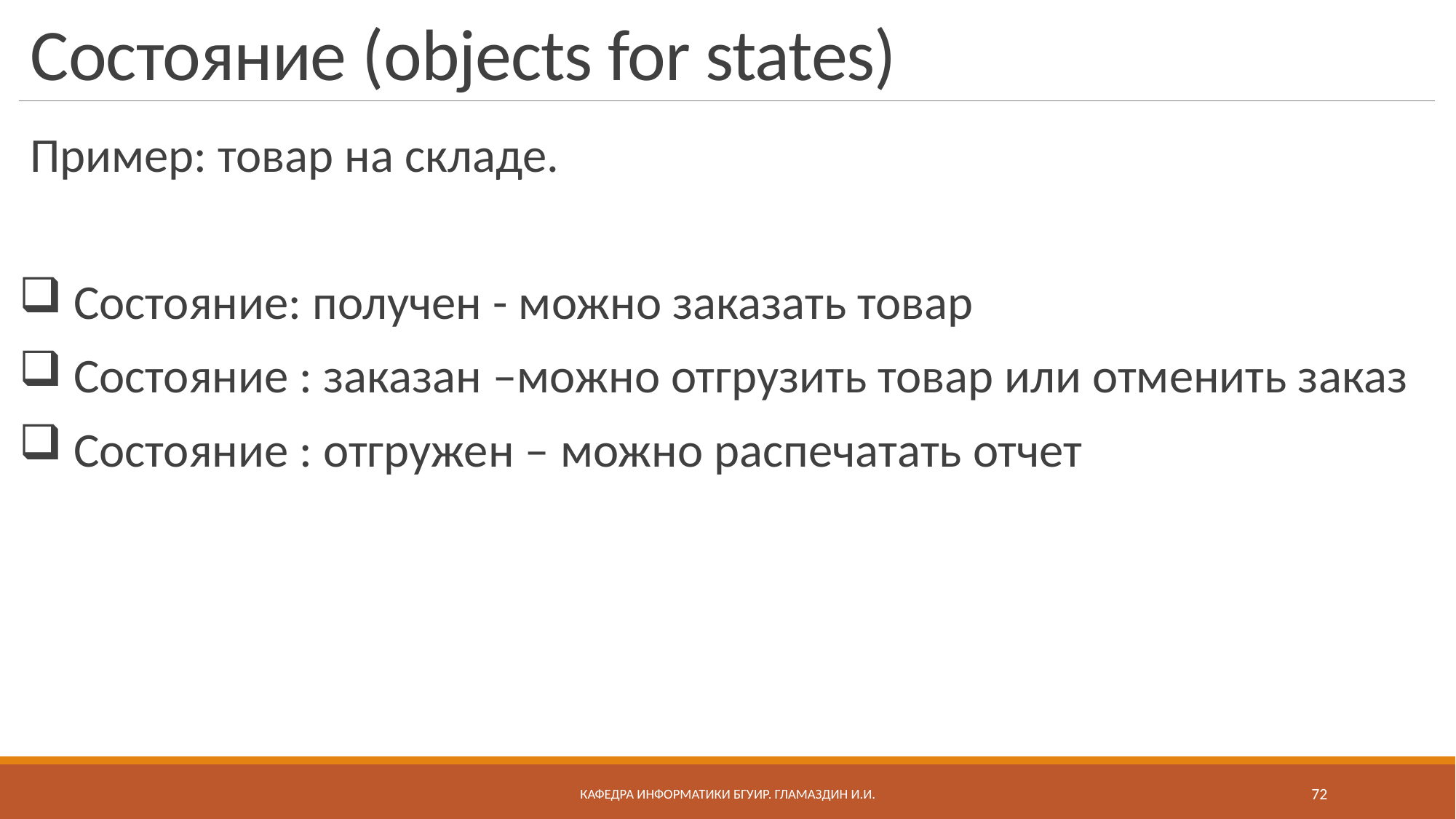

# Cостояние (objects for states)
Пример: товар на складе.

Состояние: получен - можно заказать товар
Состояние : заказан –можно отгрузить товар или отменить заказ
Состояние : отгружен – можно распечатать отчет
Кафедра информатики бгуир. Гламаздин И.и.
72